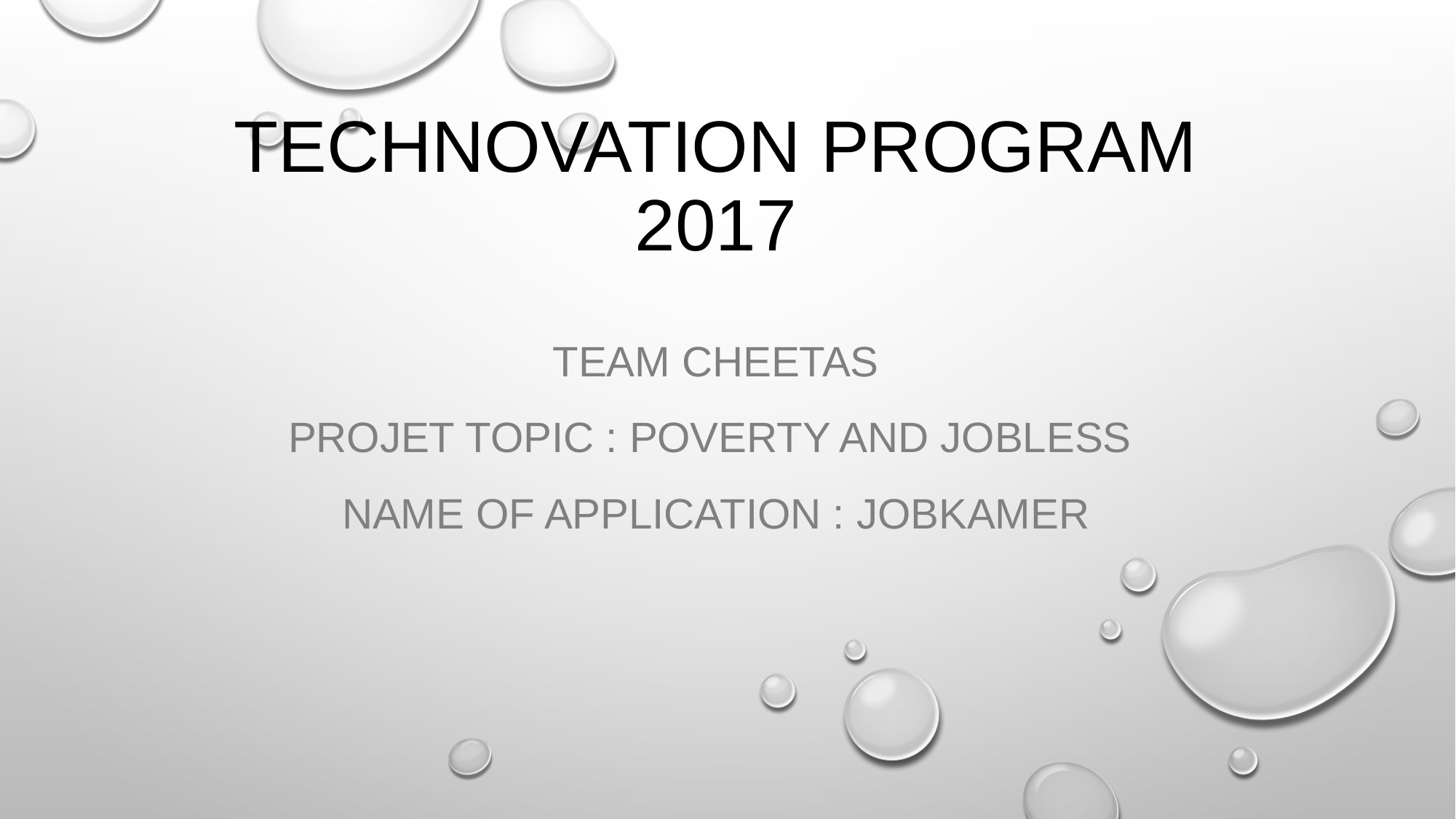

# Technovation program 2017
TEAM CHEETAS
Projet topic : poverty and jobless
Name of application : Jobkamer